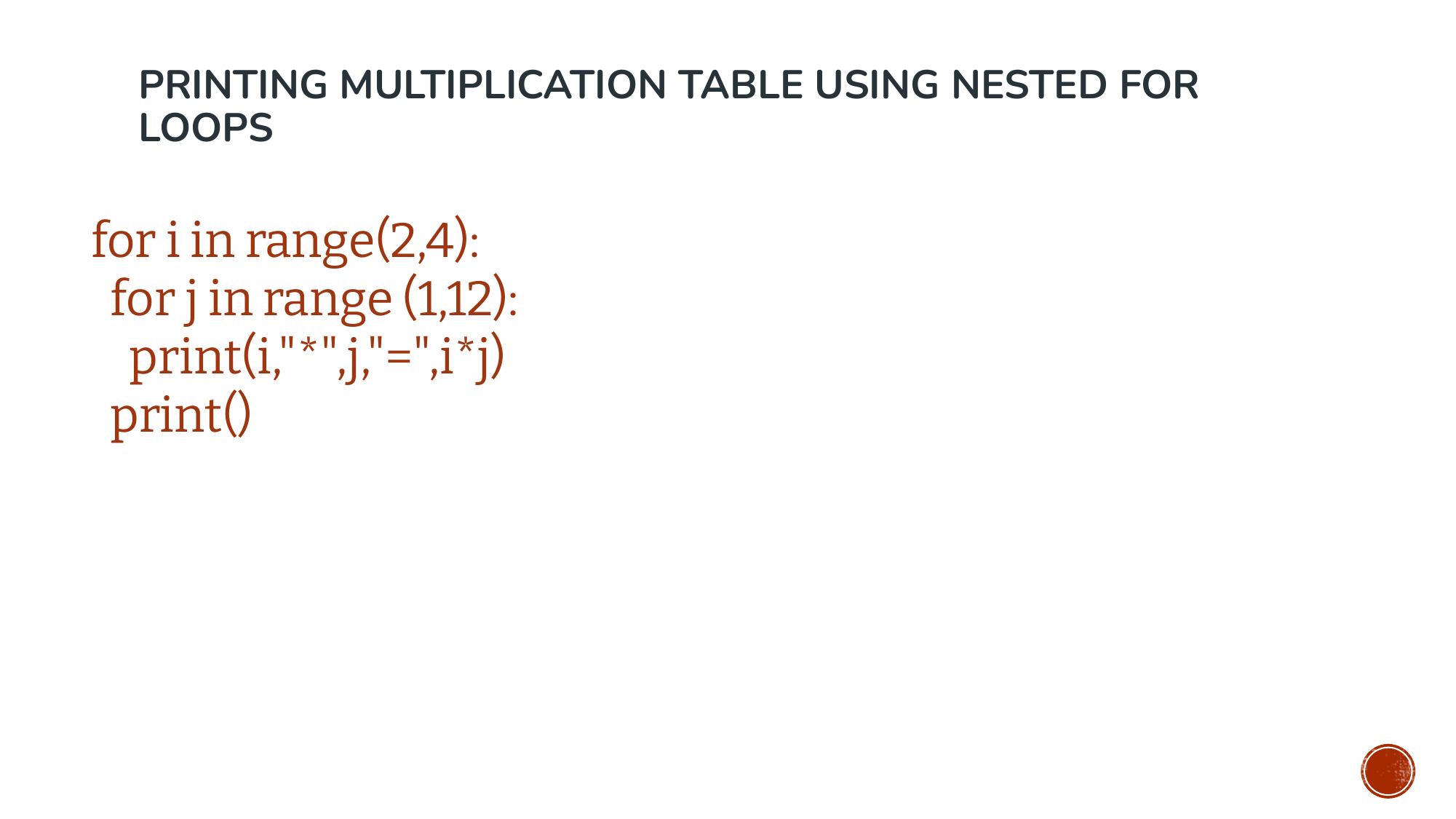

# Printing multiplication table using nested for loops
for i in range(2,4):
  for j in range (1,12):
    print(i,"*",j,"=",i*j)
  print()